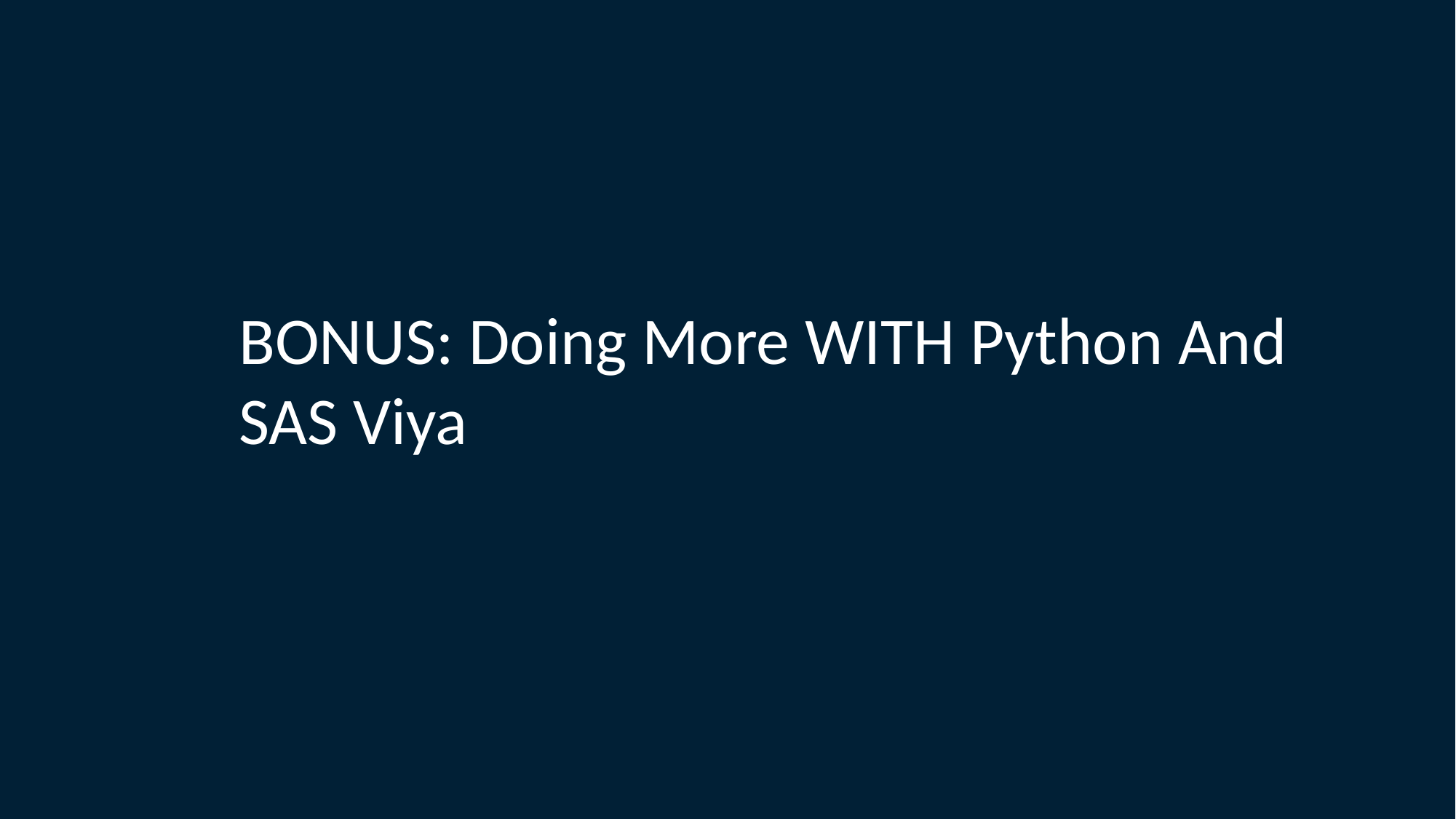

BONUS: Doing More WITH Python And SAS Viya